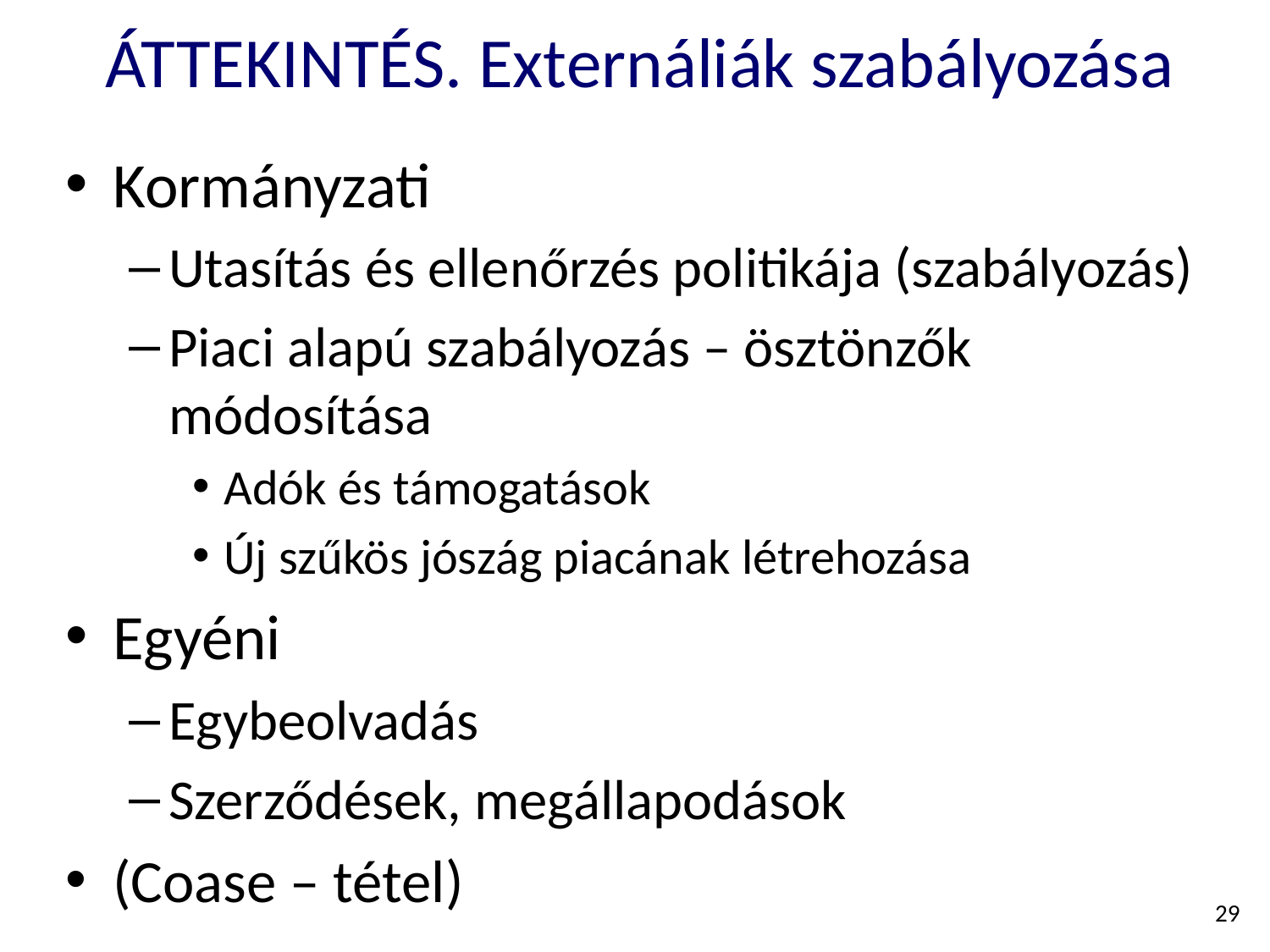

# ÁTTEKINTÉS. Externáliák szabályozása
Kormányzati
Utasítás és ellenőrzés politikája (szabályozás)
Piaci alapú szabályozás – ösztönzők  módosítása
Adók és támogatások
Új szűkös jószág piacának létrehozása
Egyéni
Egybeolvadás
Szerződések, megállapodások
(Coase – tétel)
29